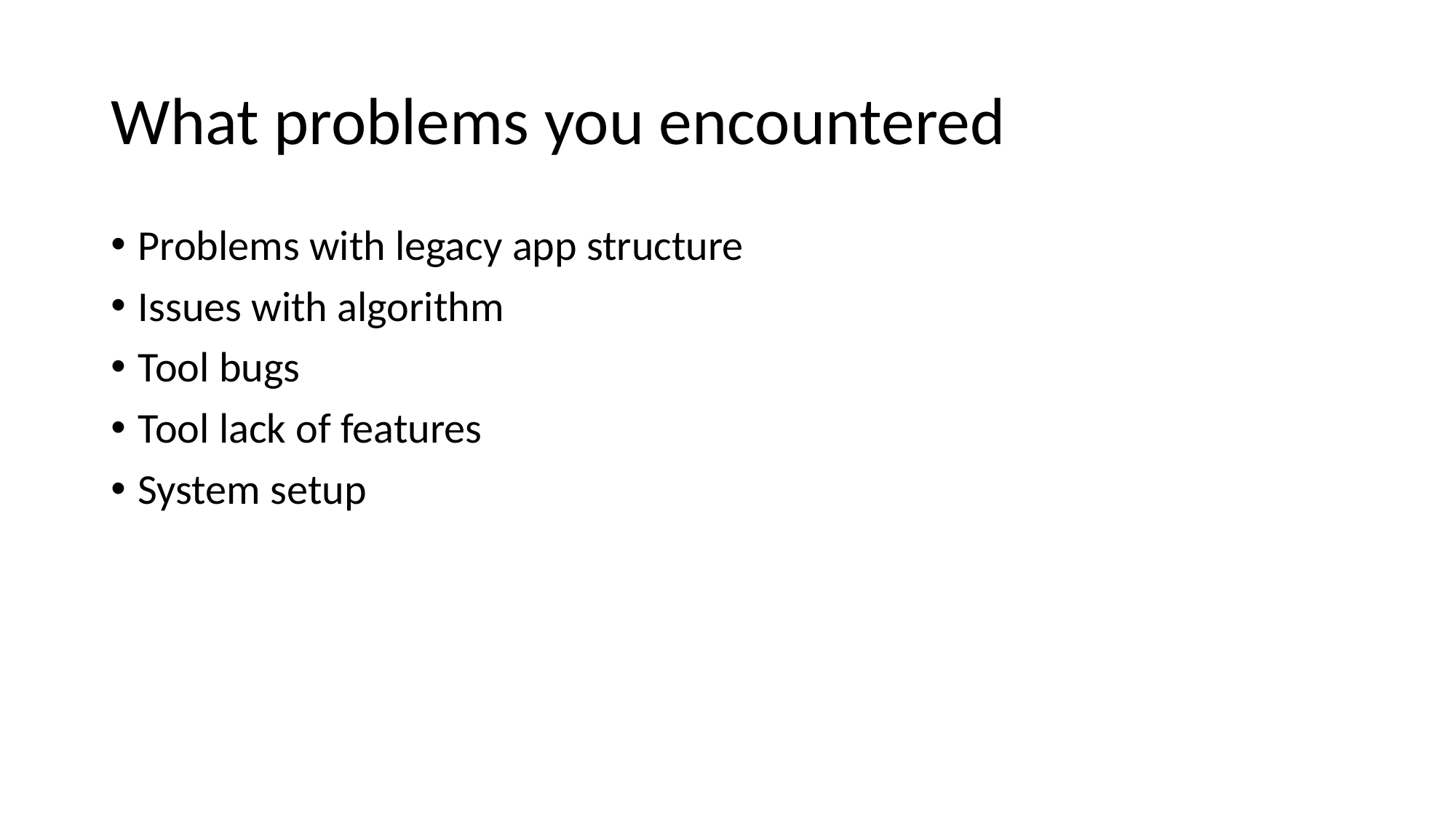

# What problems you encountered
Problems with legacy app structure
Issues with algorithm
Tool bugs
Tool lack of features
System setup